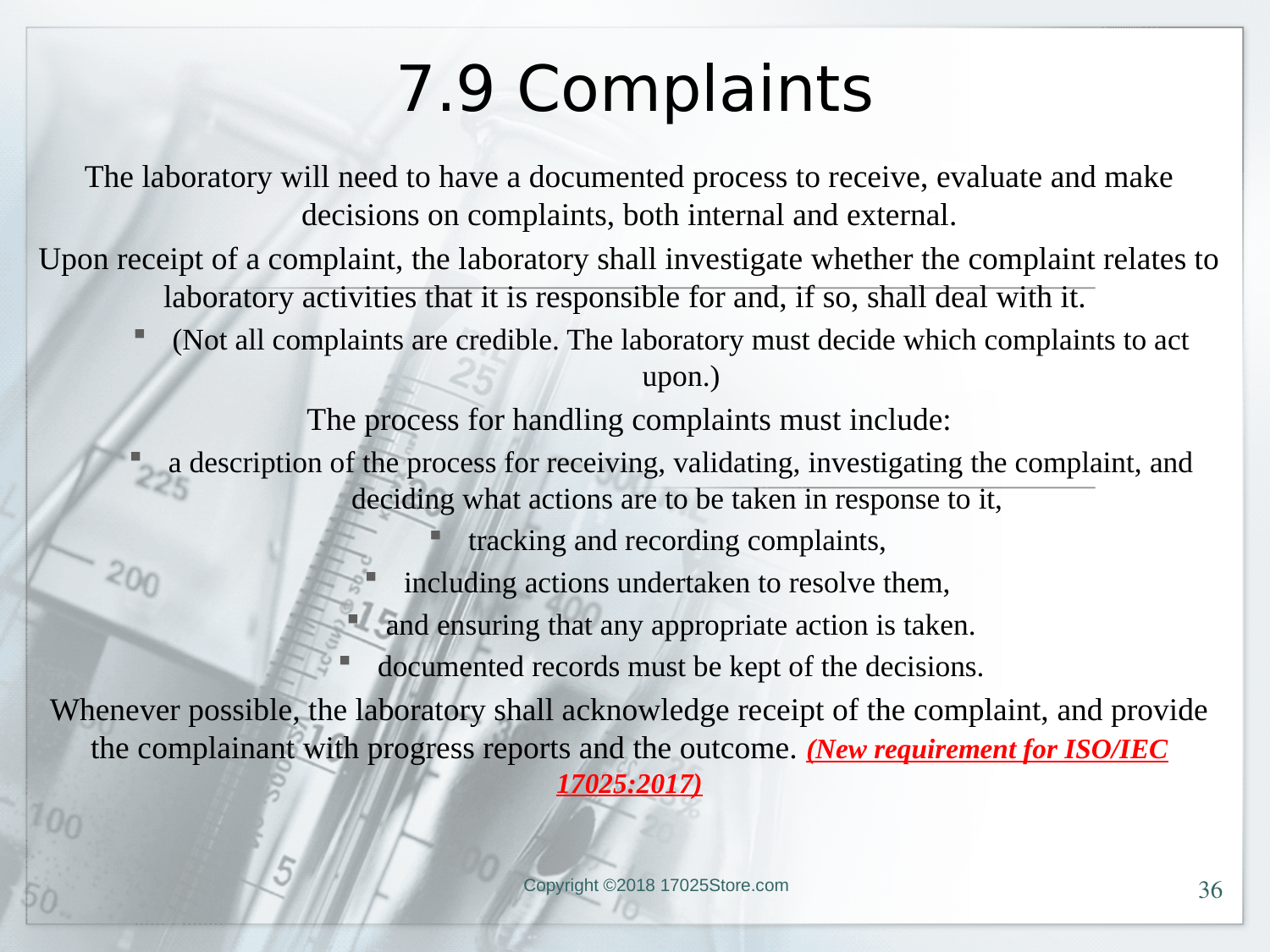

# 7.9 Complaints
The laboratory will need to have a documented process to receive, evaluate and make decisions on complaints, both internal and external.
Upon receipt of a complaint, the laboratory shall investigate whether the complaint relates to laboratory activities that it is responsible for and, if so, shall deal with it.
(Not all complaints are credible. The laboratory must decide which complaints to act upon.)
The process for handling complaints must include:
a description of the process for receiving, validating, investigating the complaint, and deciding what actions are to be taken in response to it,
tracking and recording complaints,
including actions undertaken to resolve them,
and ensuring that any appropriate action is taken.
documented records must be kept of the decisions.
Whenever possible, the laboratory shall acknowledge receipt of the complaint, and provide the complainant with progress reports and the outcome. (New requirement for ISO/IEC 17025:2017)
Copyright ©2018 17025Store.com
36